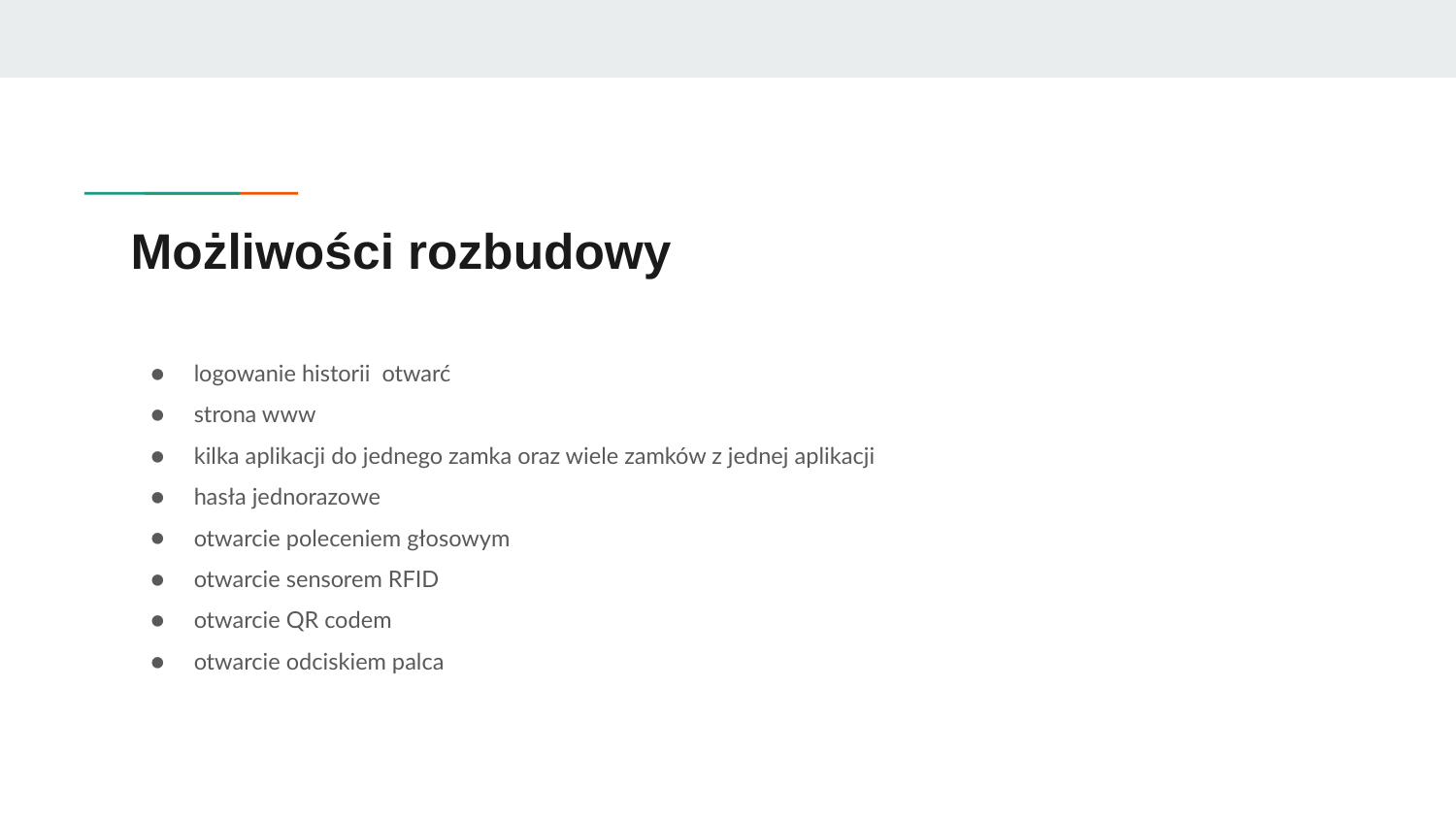

# Możliwości rozbudowy
logowanie historii  otwarć
strona www
kilka aplikacji do jednego zamka oraz wiele zamków z jednej aplikacji
hasła jednorazowe
otwarcie poleceniem głosowym
otwarcie sensorem RFID
otwarcie QR codem
otwarcie odciskiem palca